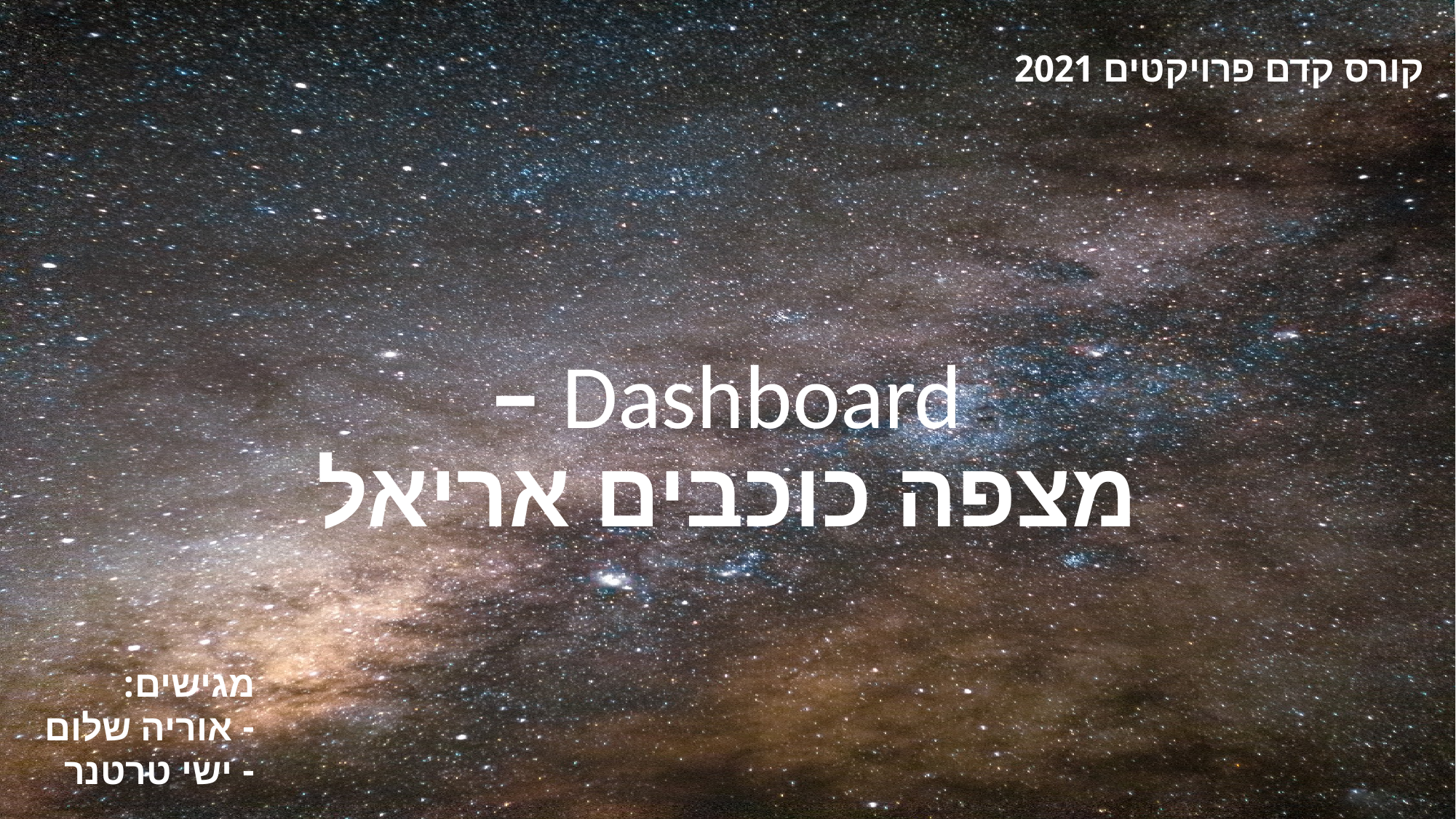

קורס קדם פרויקטים 2021
# Dashboard – מצפה כוכבים אריאל
מגישים:
- אוריה שלום
- ישי טרטנר